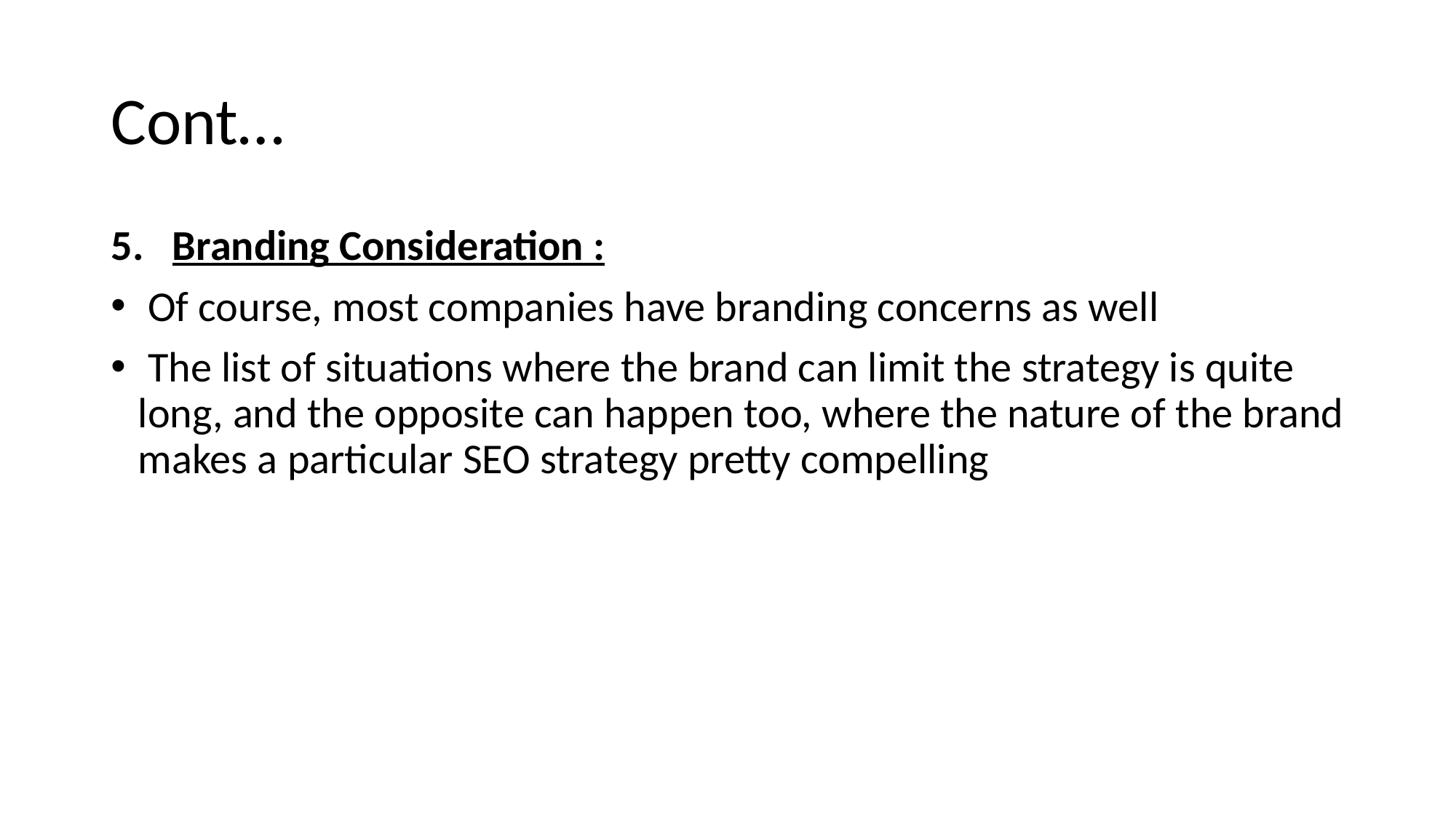

# Cont…
Branding Consideration :
 Of course, most companies have branding concerns as well
 The list of situations where the brand can limit the strategy is quite long, and the opposite can happen too, where the nature of the brand makes a particular SEO strategy pretty compelling